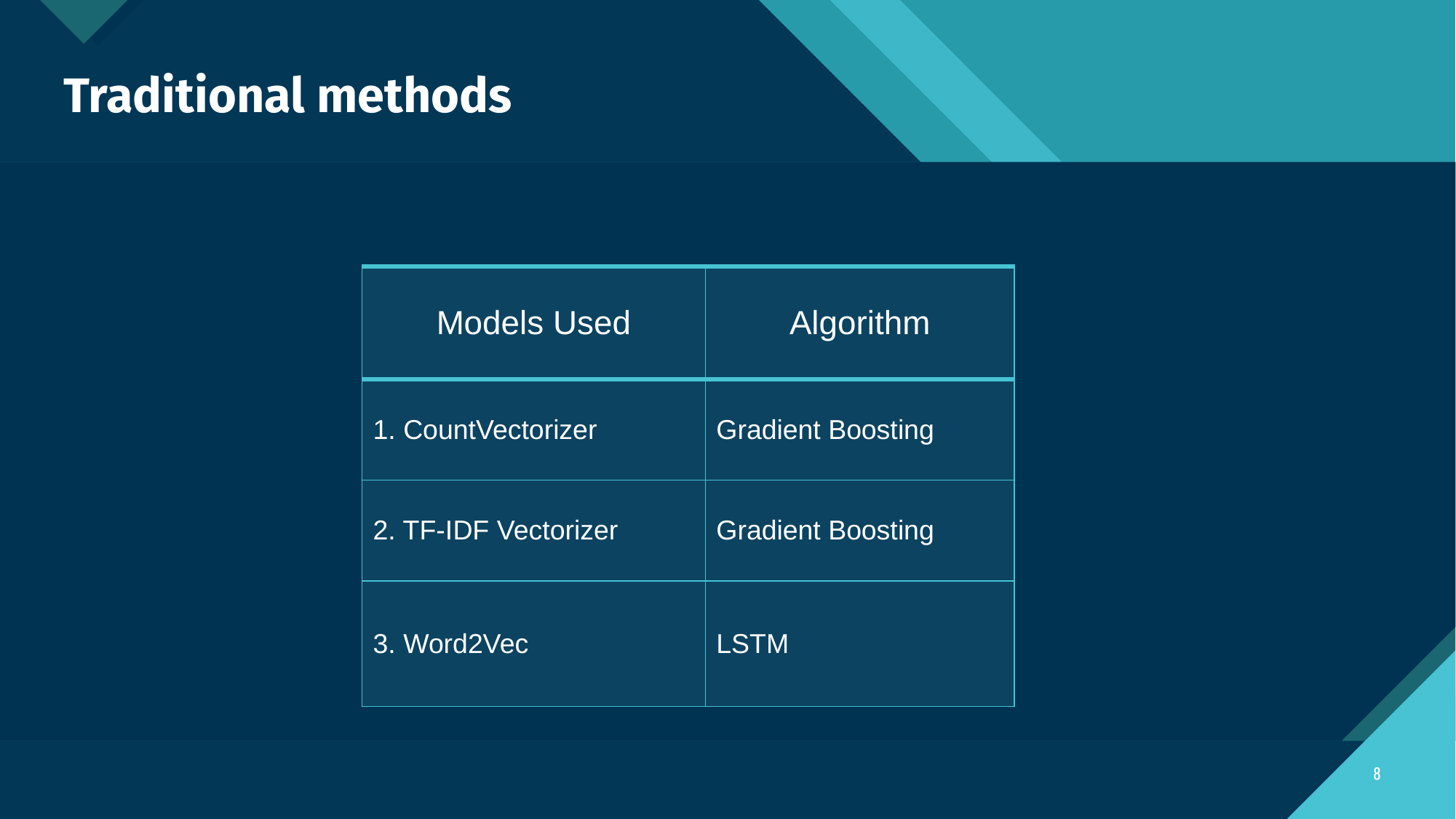

# Traditional methods
| Models Used | Algorithm |
| --- | --- |
| 1. CountVectorizer | Gradient Boosting |
| 2. TF-IDF Vectorizer | Gradient Boosting |
| 3. Word2Vec | LSTM |
8